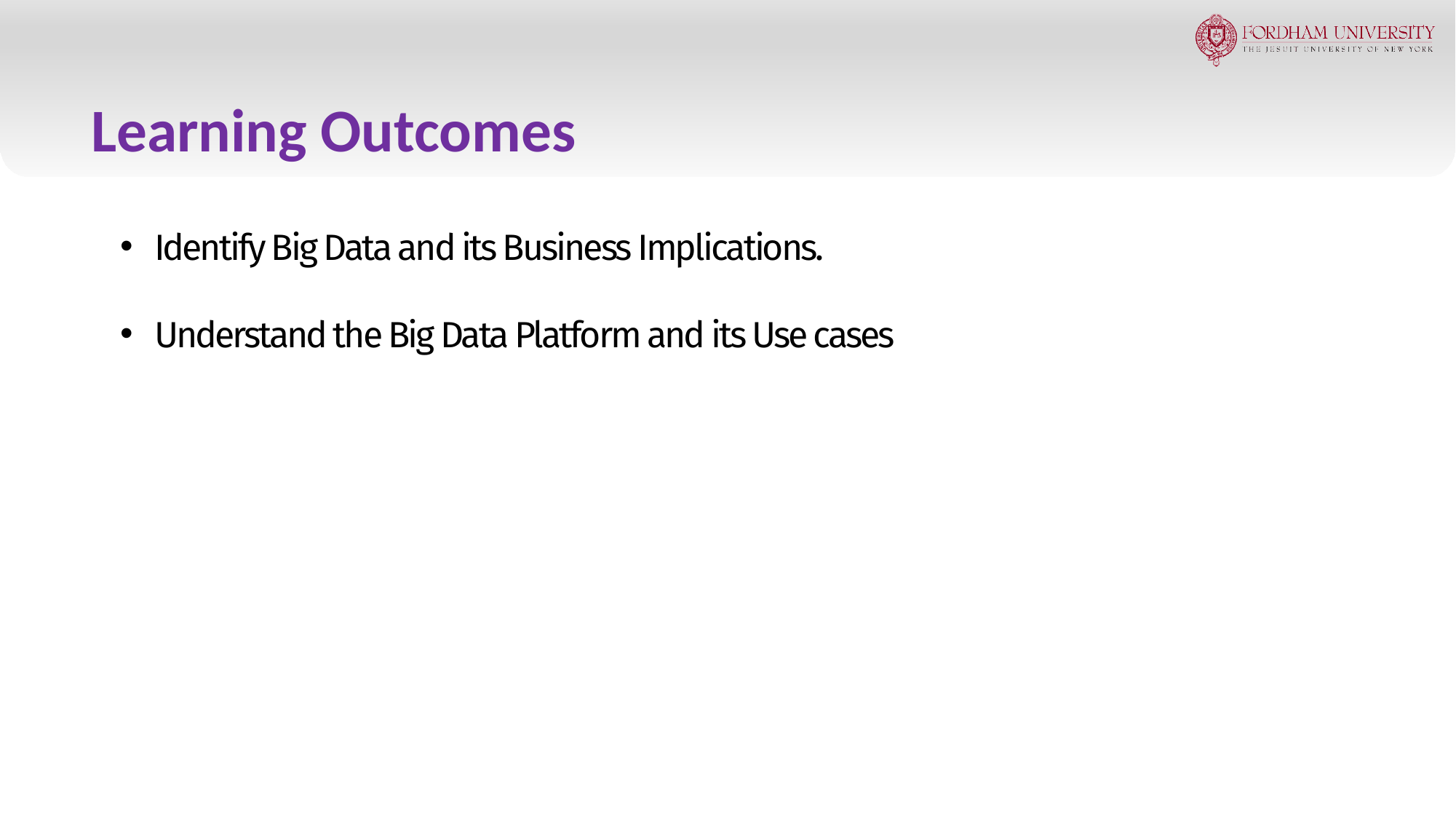

# Learning Outcomes
Identify Big Data and its Business Implications.

Understand the Big Data Platform and its Use cases